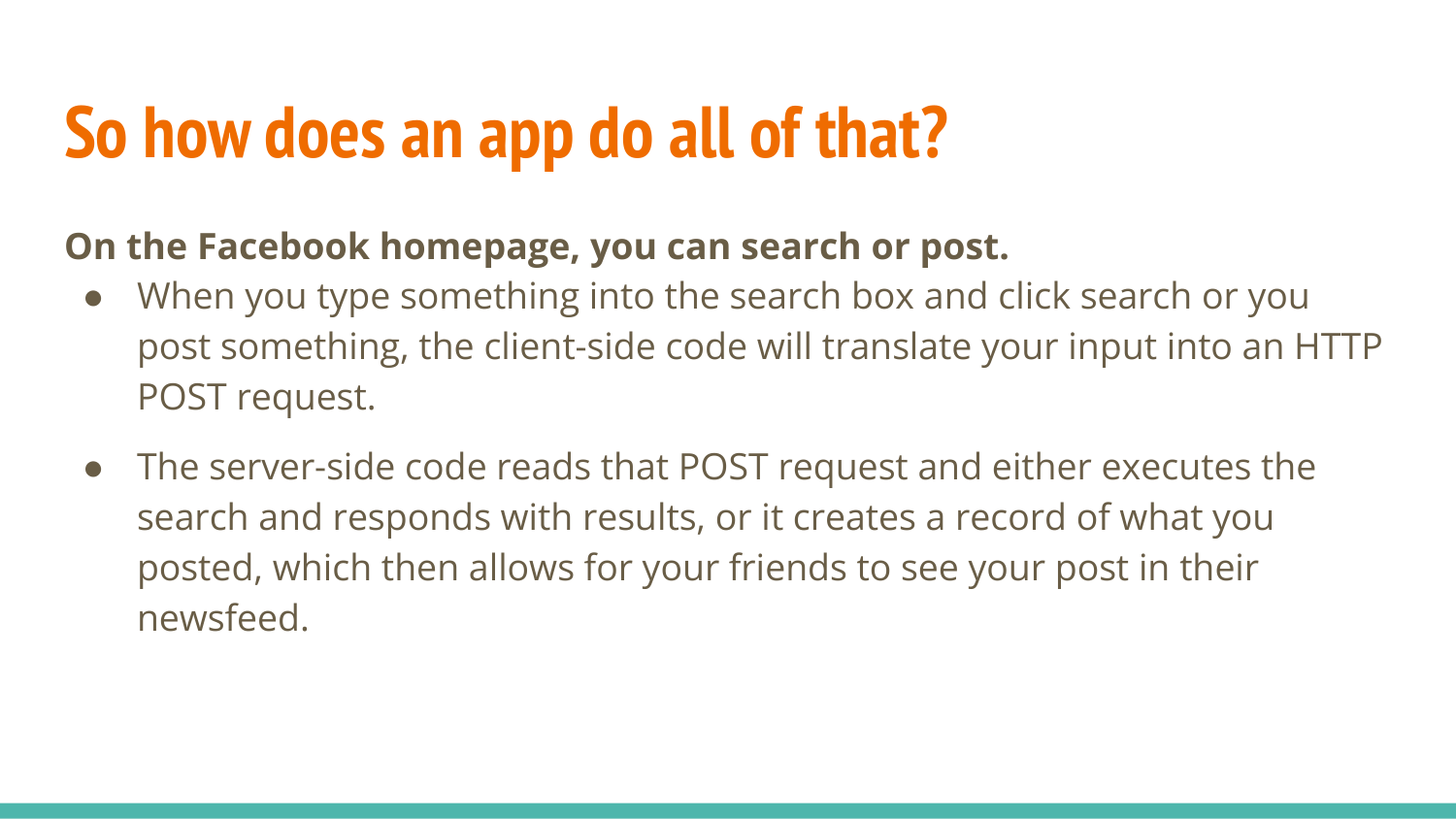

# So how does an app do all of that?
On the Facebook homepage, you can search or post.
When you type something into the search box and click search or you post something, the client-side code will translate your input into an HTTP POST request.
The server-side code reads that POST request and either executes the search and responds with results, or it creates a record of what you posted, which then allows for your friends to see your post in their newsfeed.